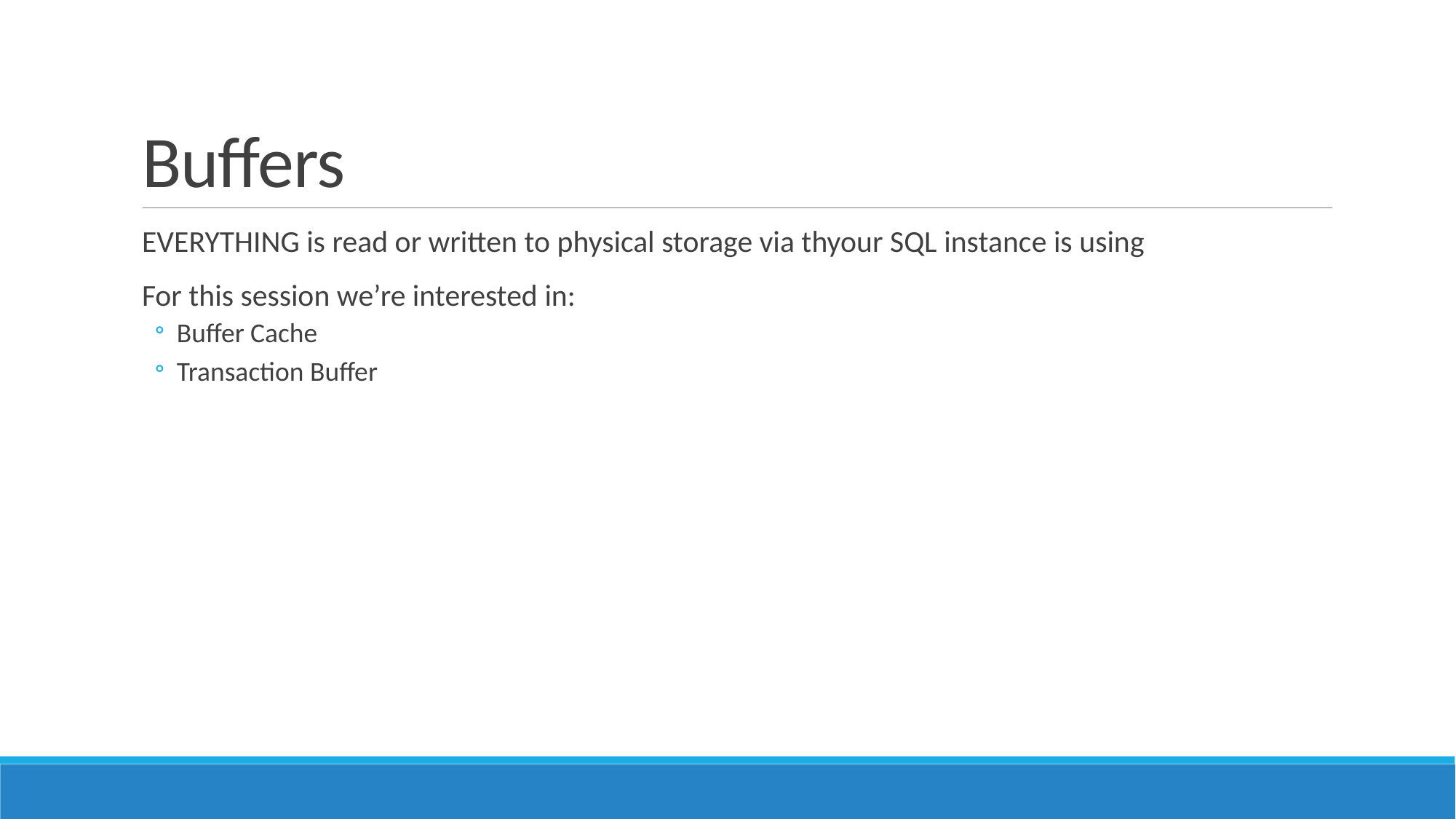

# Buffers
EVERYTHING is read or written to physical storage via thyour SQL instance is using
For this session we’re interested in:
Buffer Cache
Transaction Buffer